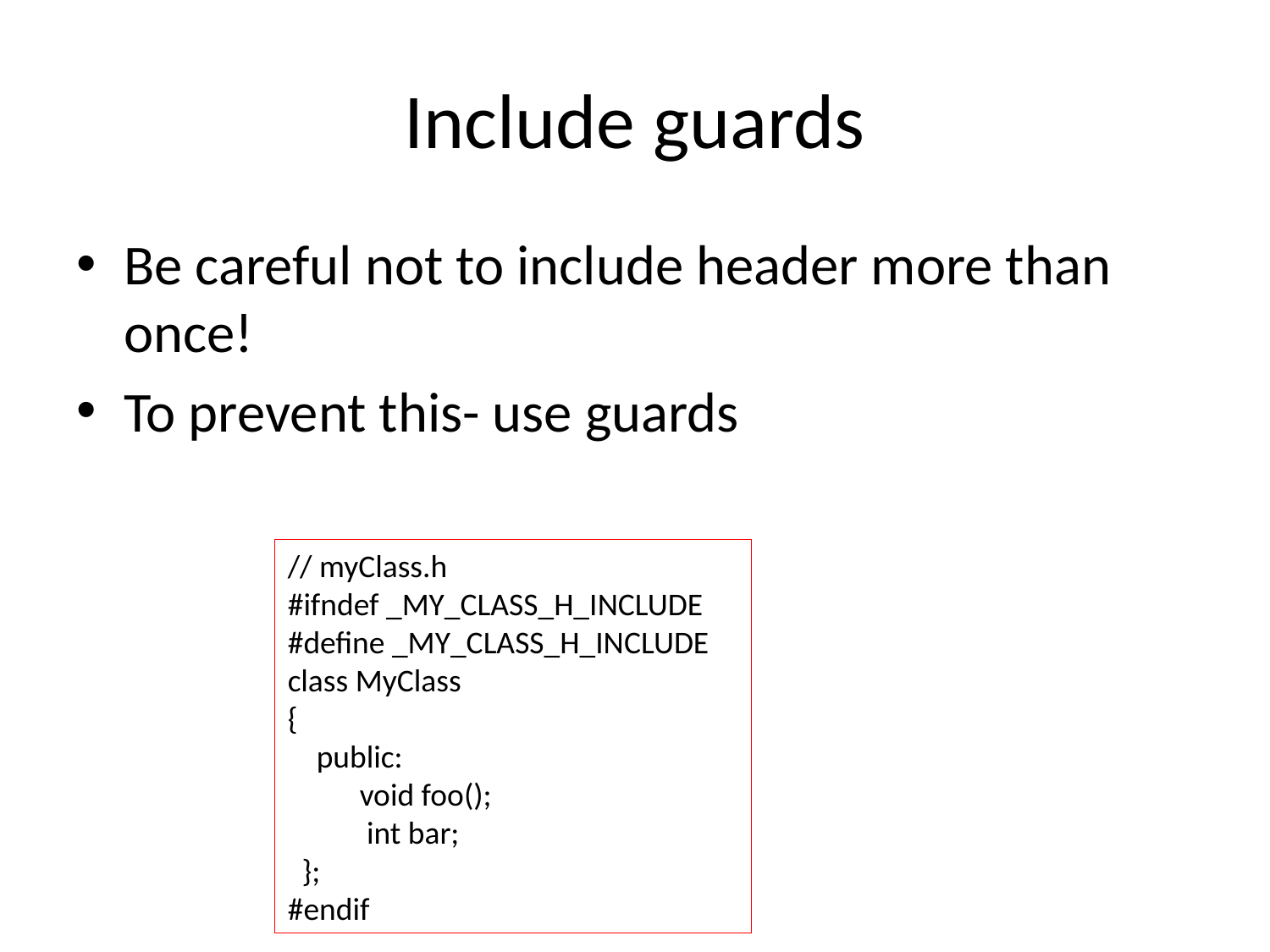

# Include guards
Be careful not to include header more than once!
To prevent this- use guards
// myClass.h
#ifndef _MY_CLASS_H_INCLUDE
#define _MY_CLASS_H_INCLUDE
class MyClass
{
    public:
          void foo();
           int bar;
  };
#endif